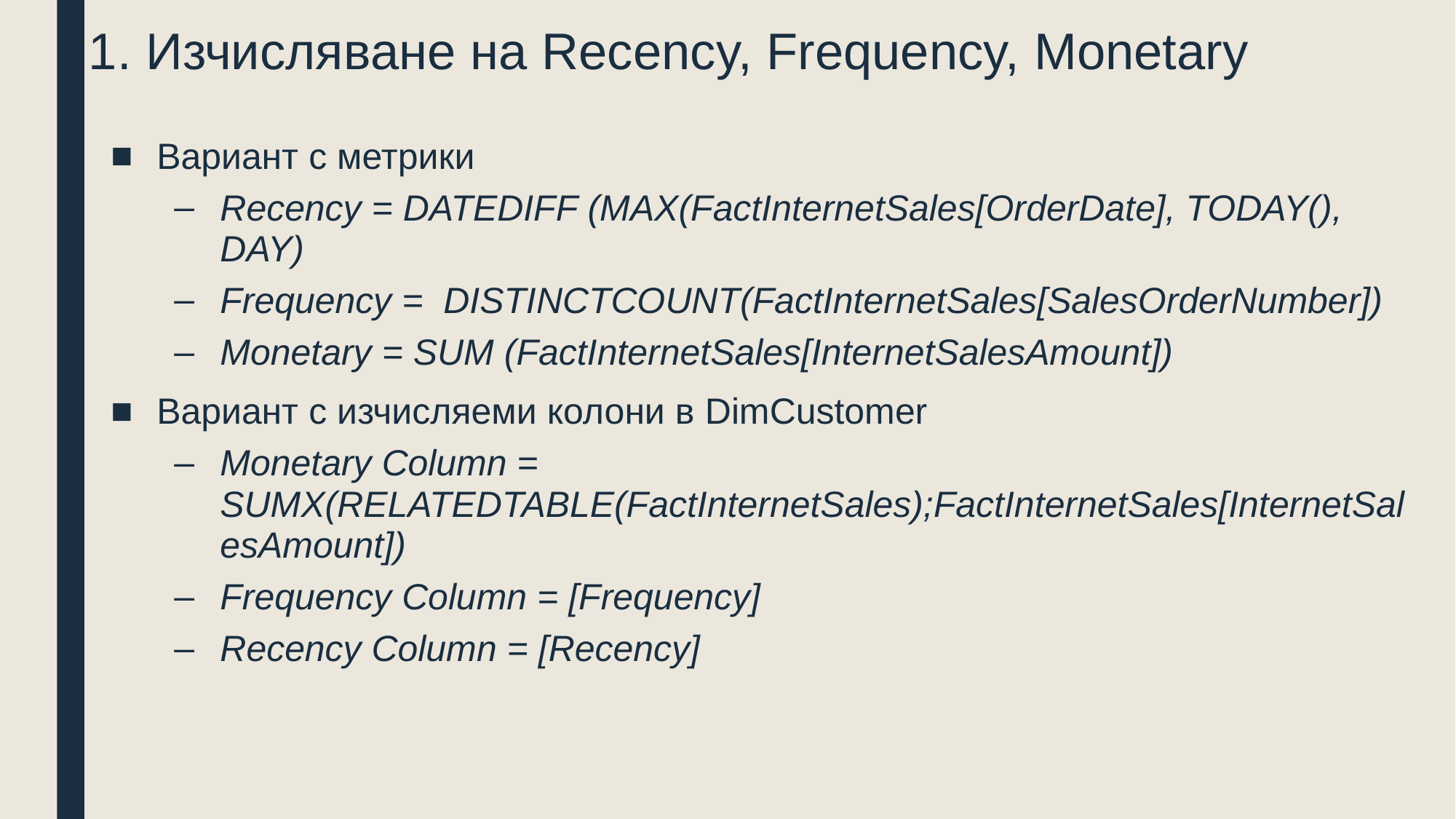

# 1. Изчисляване на Recency, Frequency, Monetary
Вариант с метрики
Recency = DATEDIFF (MAX(FactInternetSales[OrderDate], TODAY(), DAY)
Frequency =  DISTINCTCOUNT(FactInternetSales[SalesOrderNumber])
Monetary = SUM (FactInternetSales[InternetSalesAmount])
Вариант с изчисляеми колони в DimCustomer
Monetary Column = SUMX(RELATEDTABLE(FactInternetSales);FactInternetSales[InternetSalesAmount])
Frequency Column = [Frequency]
Recency Column = [Recency]